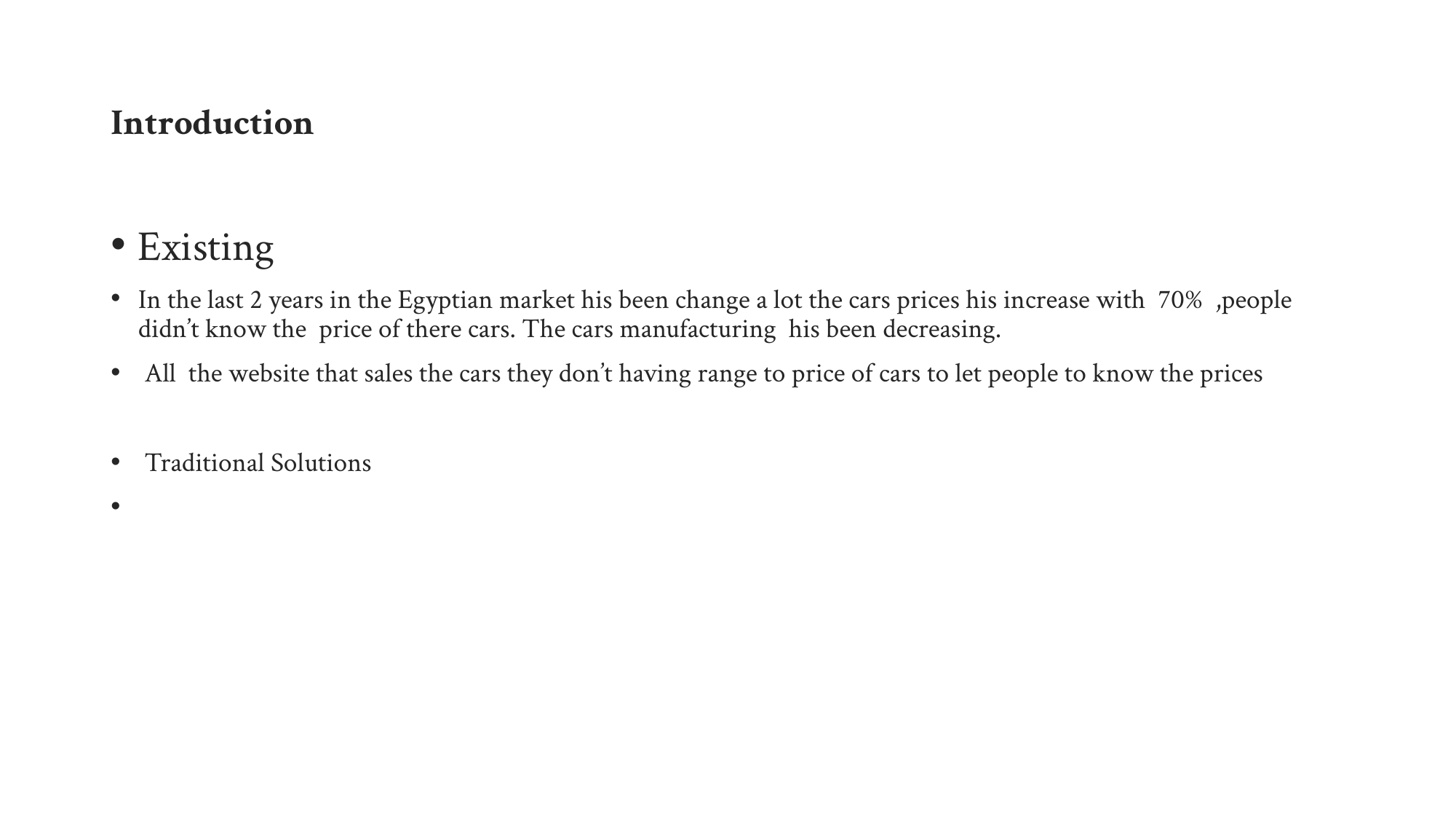

# Introduction
Existing
In the last 2 years in the Egyptian market his been change a lot the cars prices his increase with  70%  ,people didn’t know the  price of there cars. The cars manufacturing  his been decreasing.
 All  the website that sales the cars they don’t having range to price of cars to let people to know the prices

 Traditional Solutions